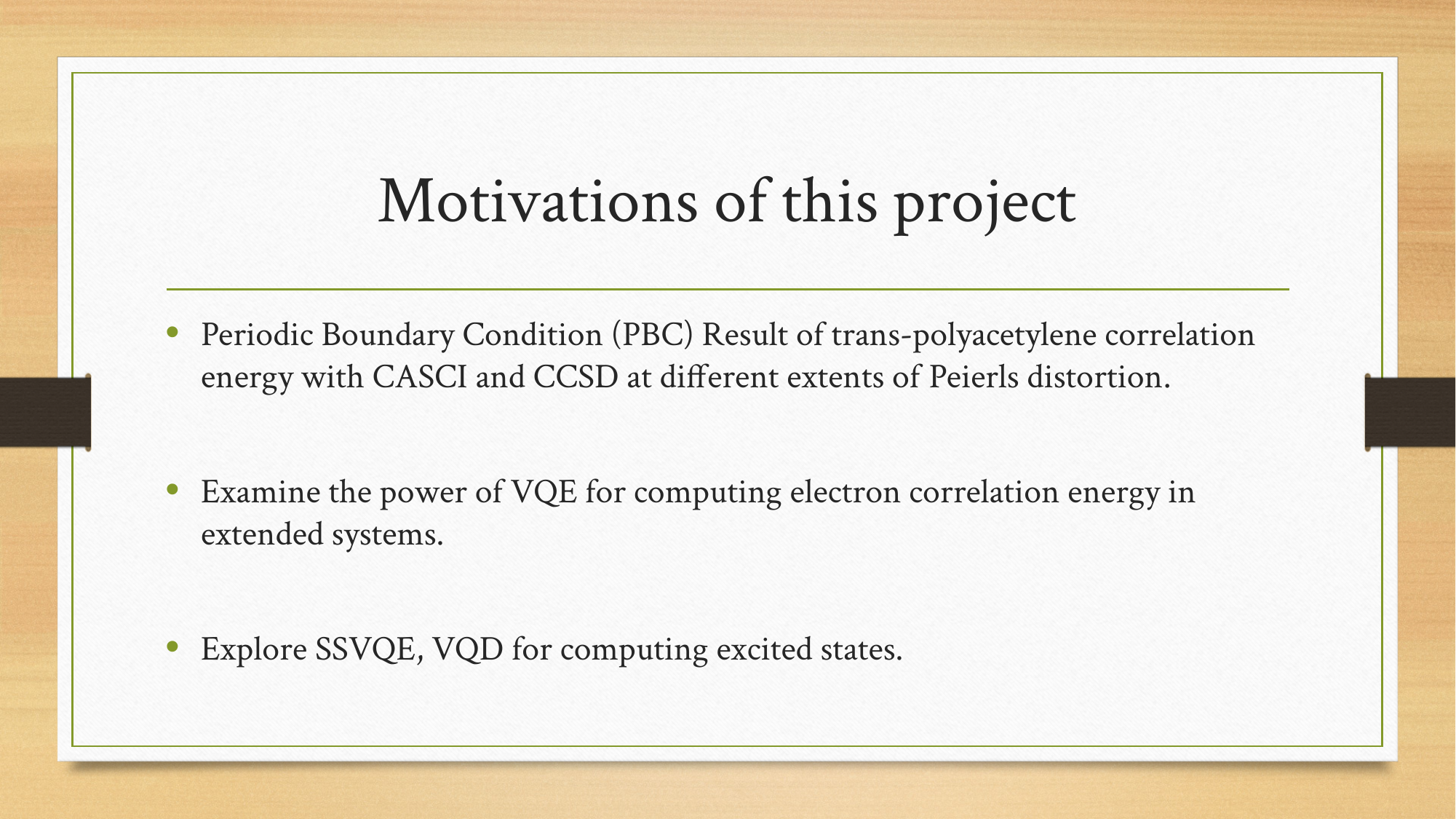

# Motivations of this project
Periodic Boundary Condition (PBC) Result of trans-polyacetylene correlation energy with CASCI and CCSD at different extents of Peierls distortion.

Examine the power of VQE for computing electron correlation energy in extended systems.

Explore SSVQE, VQD for computing excited states.